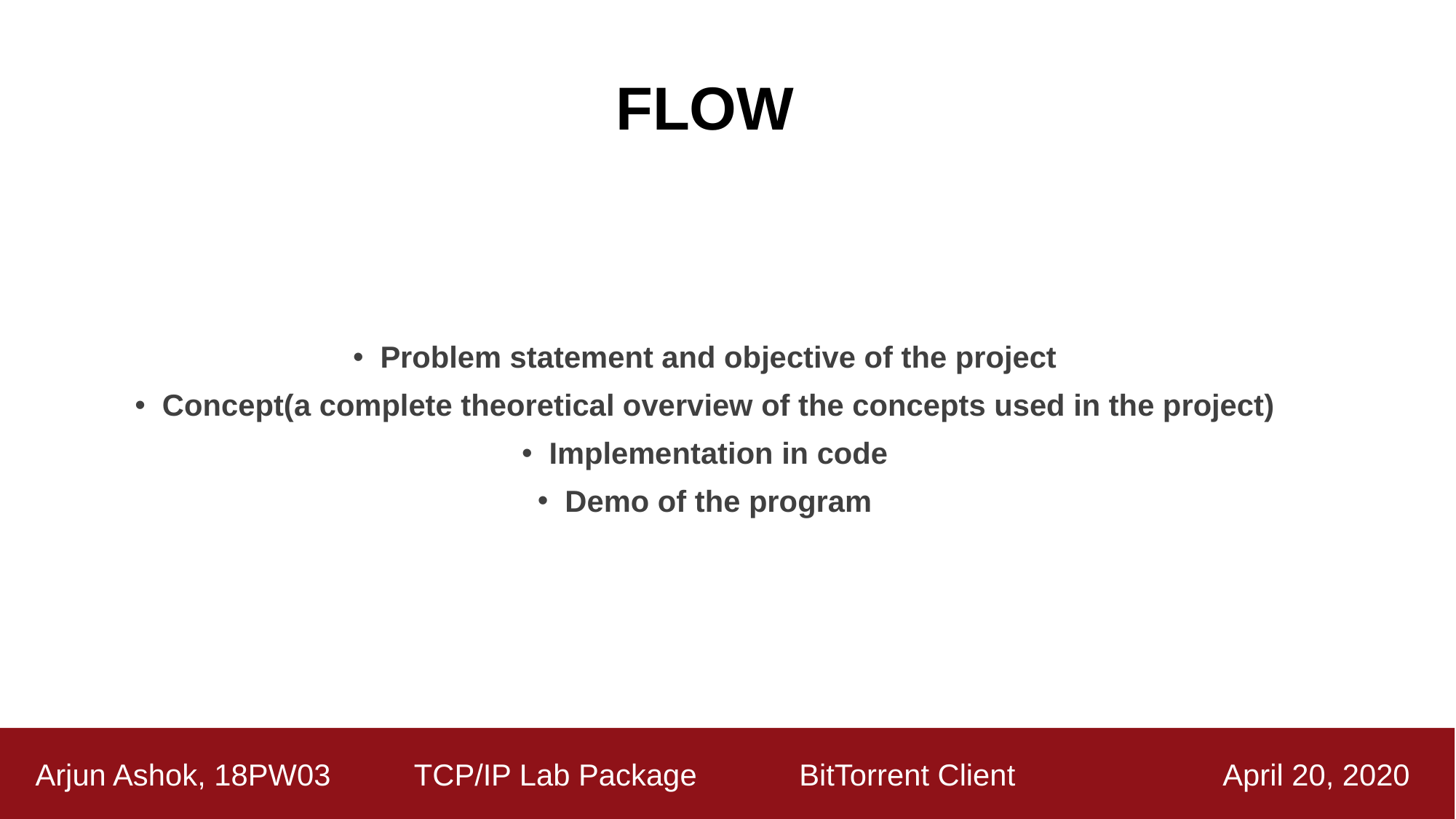

# FLOW

Problem statement and objective of the project
Concept(a complete theoretical overview of the concepts used in the project)
Implementation in code
Demo of the program
   Arjun Ashok, 18PW03          TCP/IP Lab Package	   BitTorrent Client                         April 20, 2020